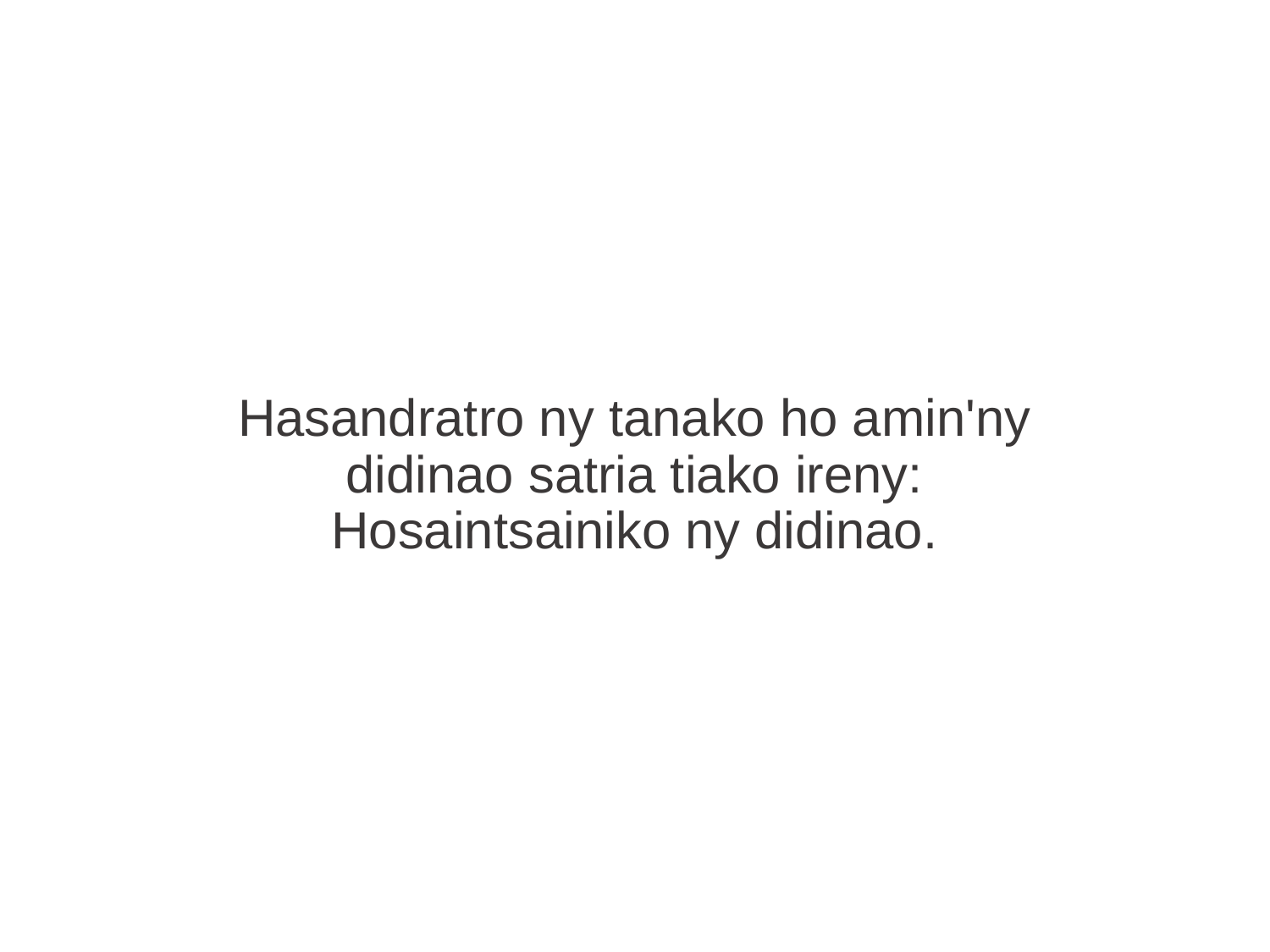

Hasandratro ny tanako ho amin'ny
didinao satria tiako ireny:
Hosaintsainiko ny didinao.